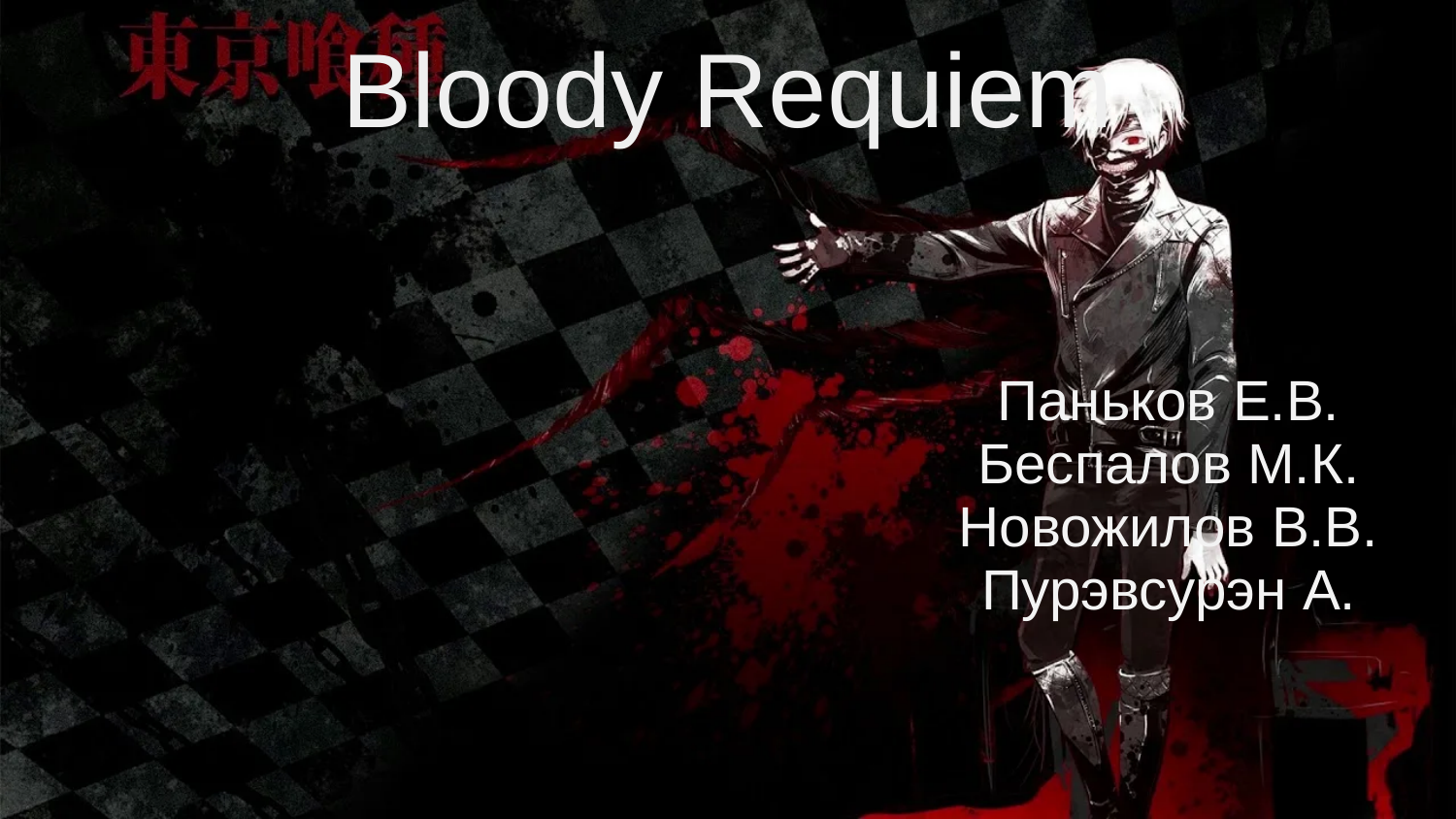

# Bloody Requiem
Паньков Е.В.
Беспалов М.К.
Новожилов В.В.
Пурэвсурэн А.